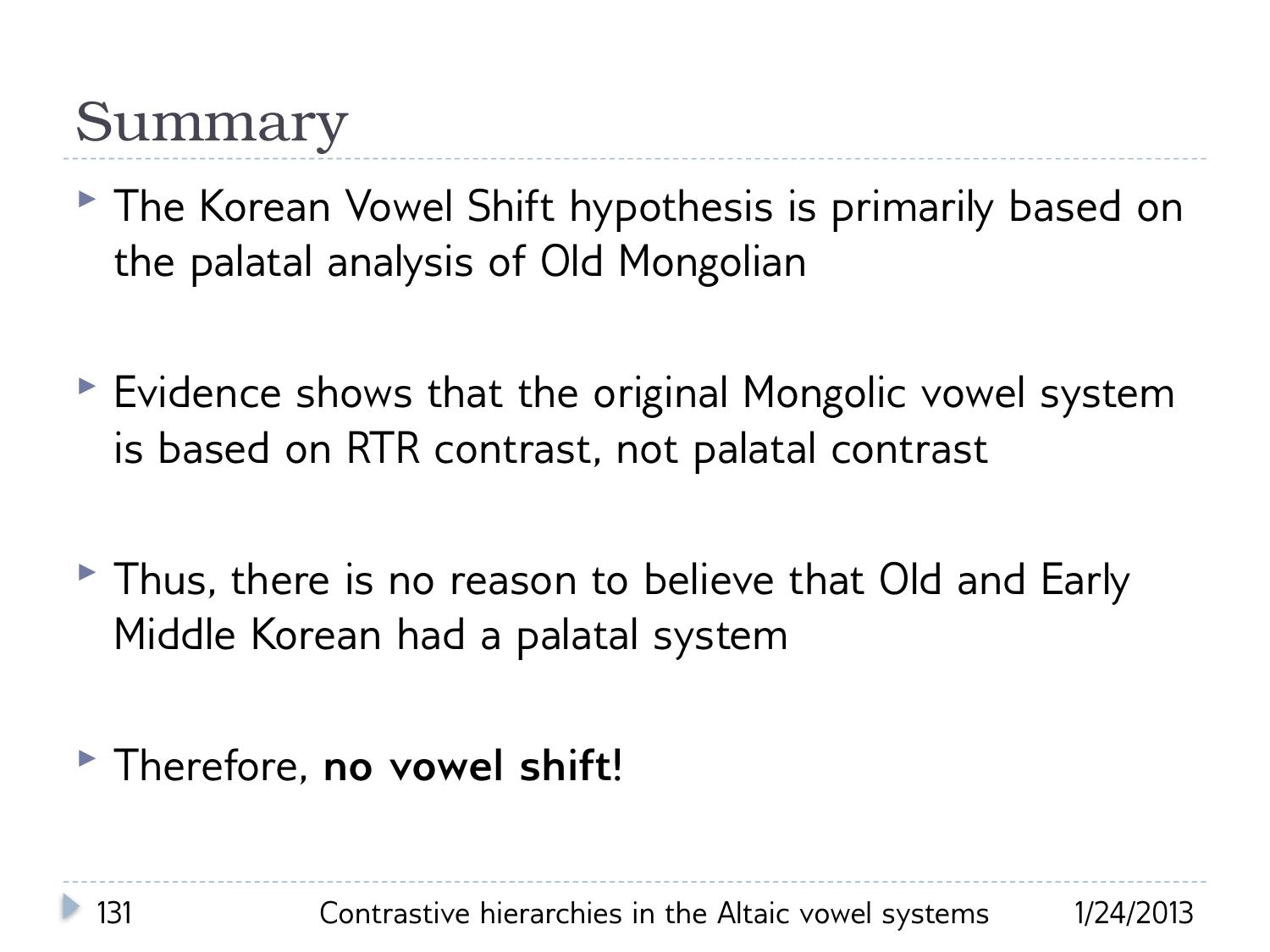

# Summary
The Korean Vowel Shift hypothesis is primarily based on the palatal analysis of Old Mongolian

Evidence shows that the original Mongolic vowel system is based on RTR contrast, not palatal contrast

Thus, there is no reason to believe that Old and Early Middle Korean had a palatal system

Therefore, no vowel shift!
131
Contrastive hierarchies in the Altaic vowel systems
1/24/2013